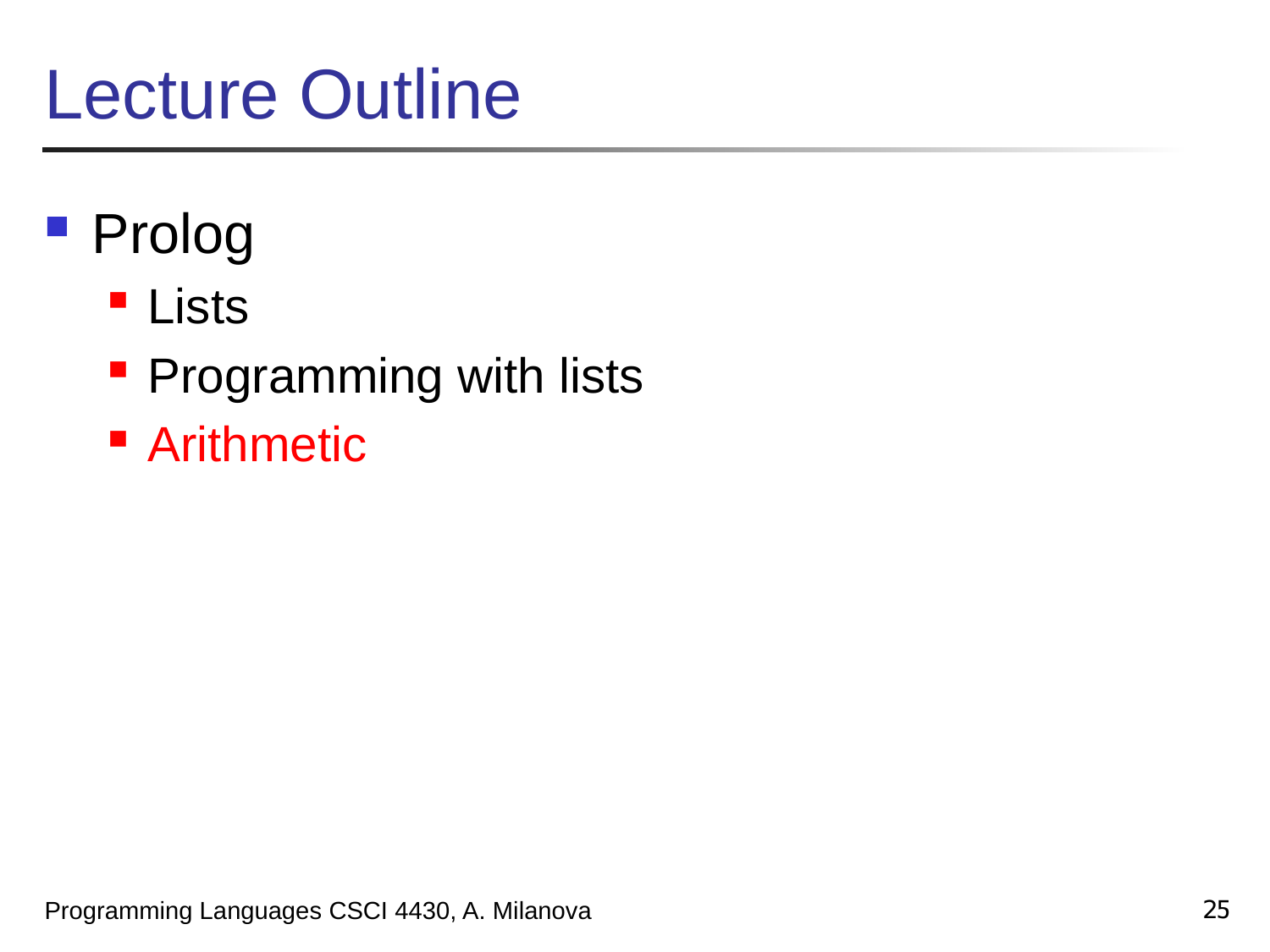

# Lecture Outline
Prolog
Lists
Programming with lists
Arithmetic
25
Programming Languages CSCI 4430, A. Milanova